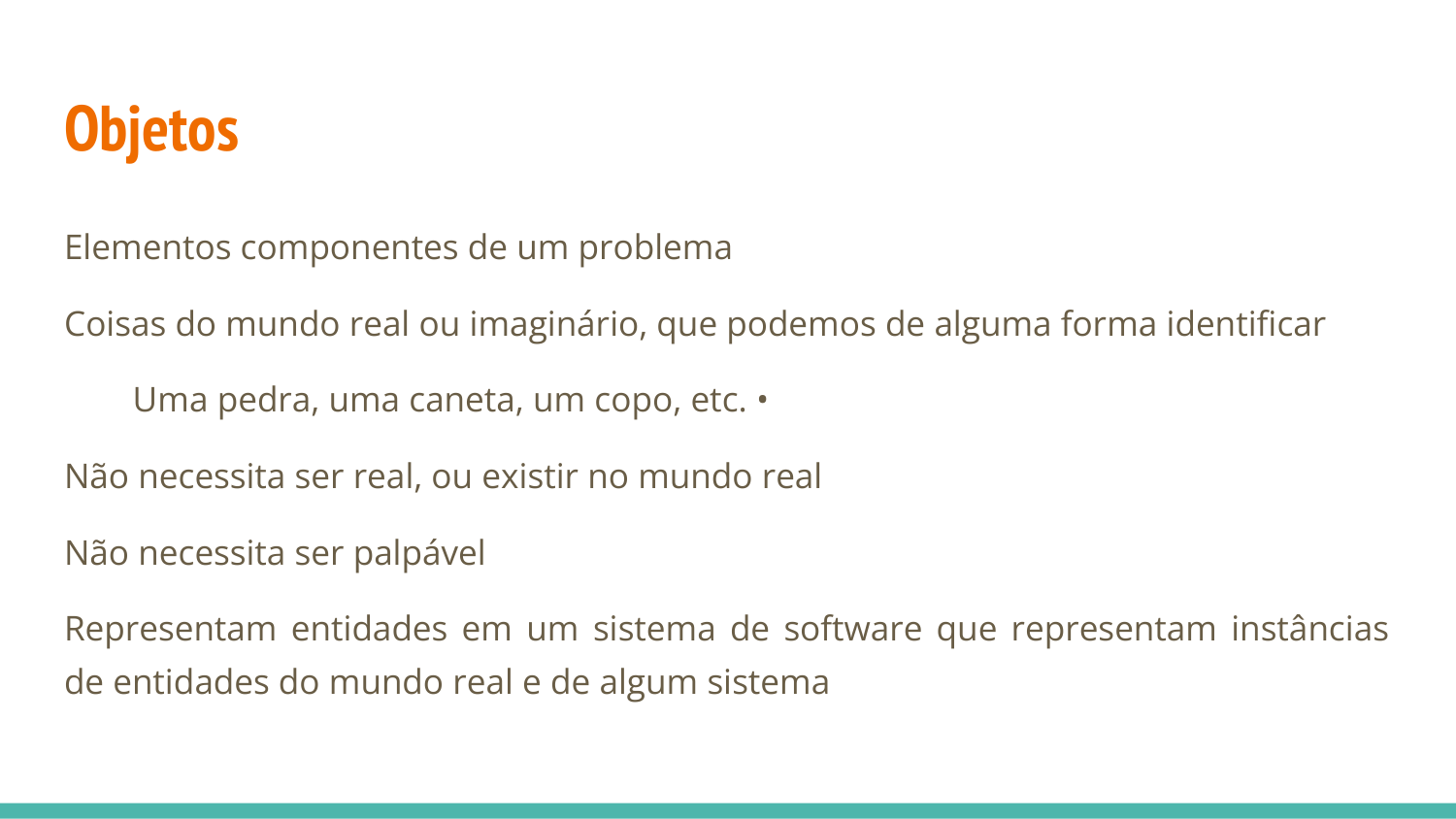

# Objetos
Elementos componentes de um problema
Coisas do mundo real ou imaginário, que podemos de alguma forma identificar
Uma pedra, uma caneta, um copo, etc. •
Não necessita ser real, ou existir no mundo real
Não necessita ser palpável
Representam entidades em um sistema de software que representam instâncias de entidades do mundo real e de algum sistema